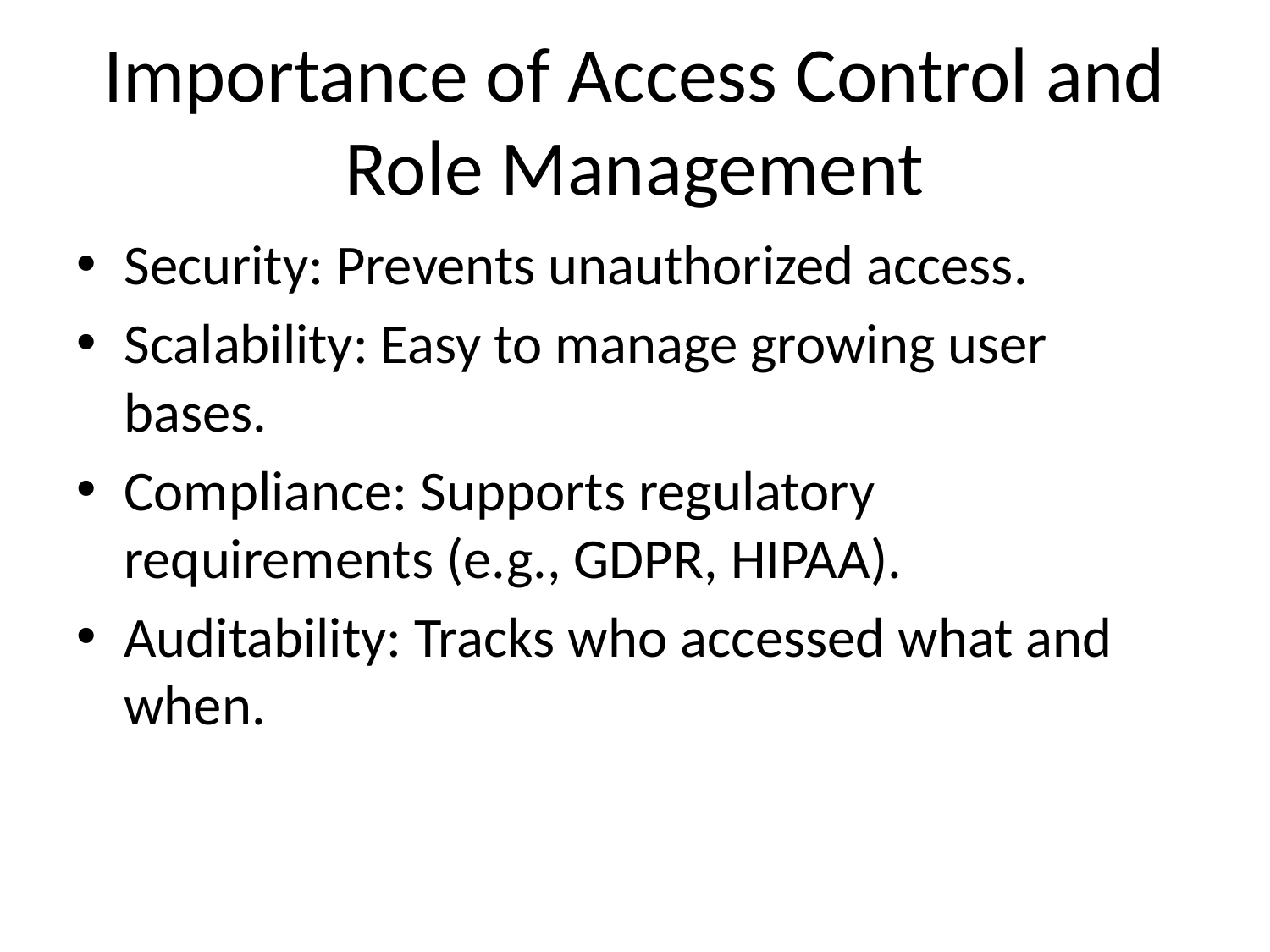

# Importance of Access Control and Role Management
Security: Prevents unauthorized access.
Scalability: Easy to manage growing user bases.
Compliance: Supports regulatory requirements (e.g., GDPR, HIPAA).
Auditability: Tracks who accessed what and when.